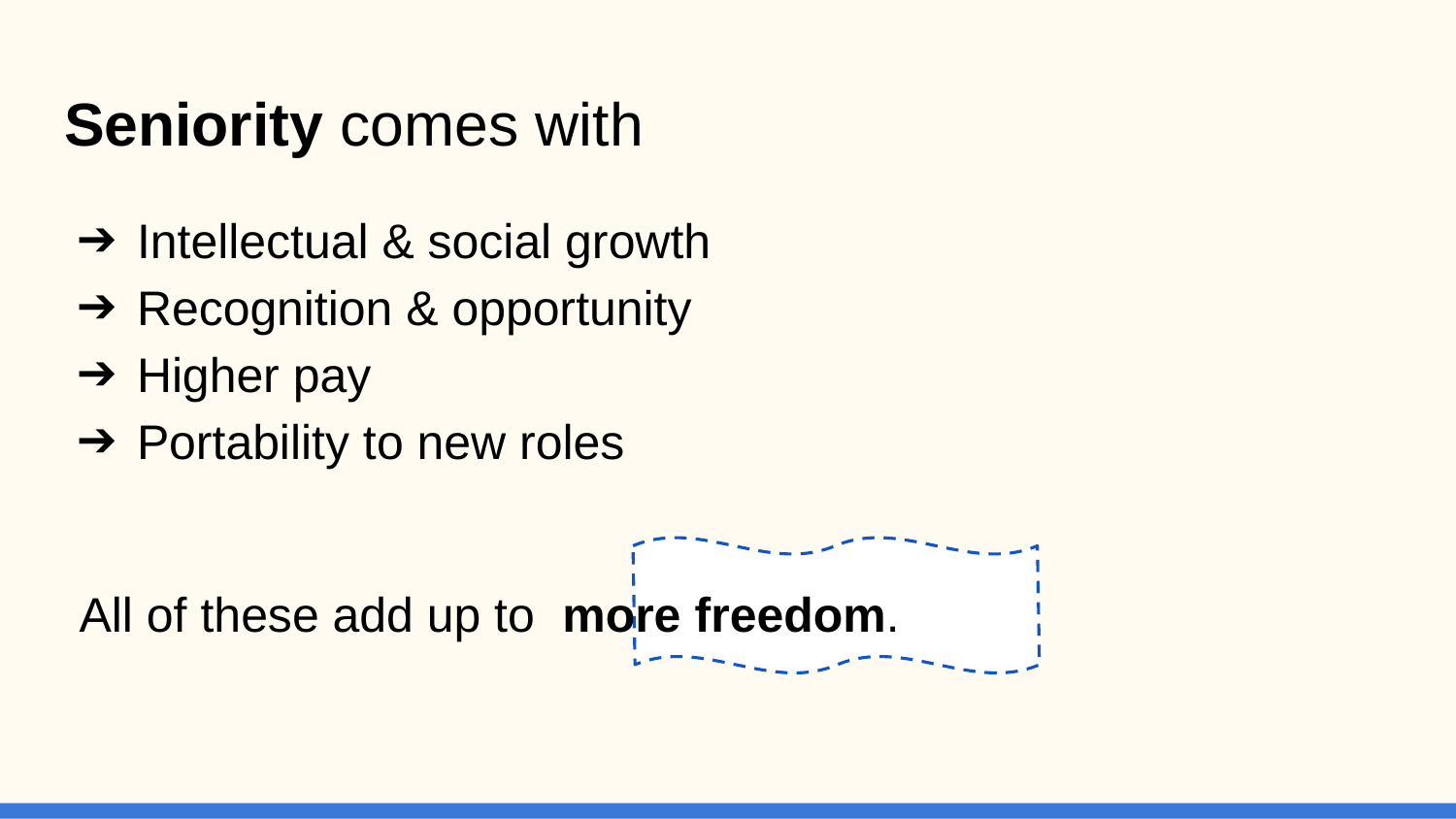

# Seniority comes with
Intellectual & social growth
Recognition & opportunity
Higher pay
Portability to new roles

All of these add up to  more freedom.